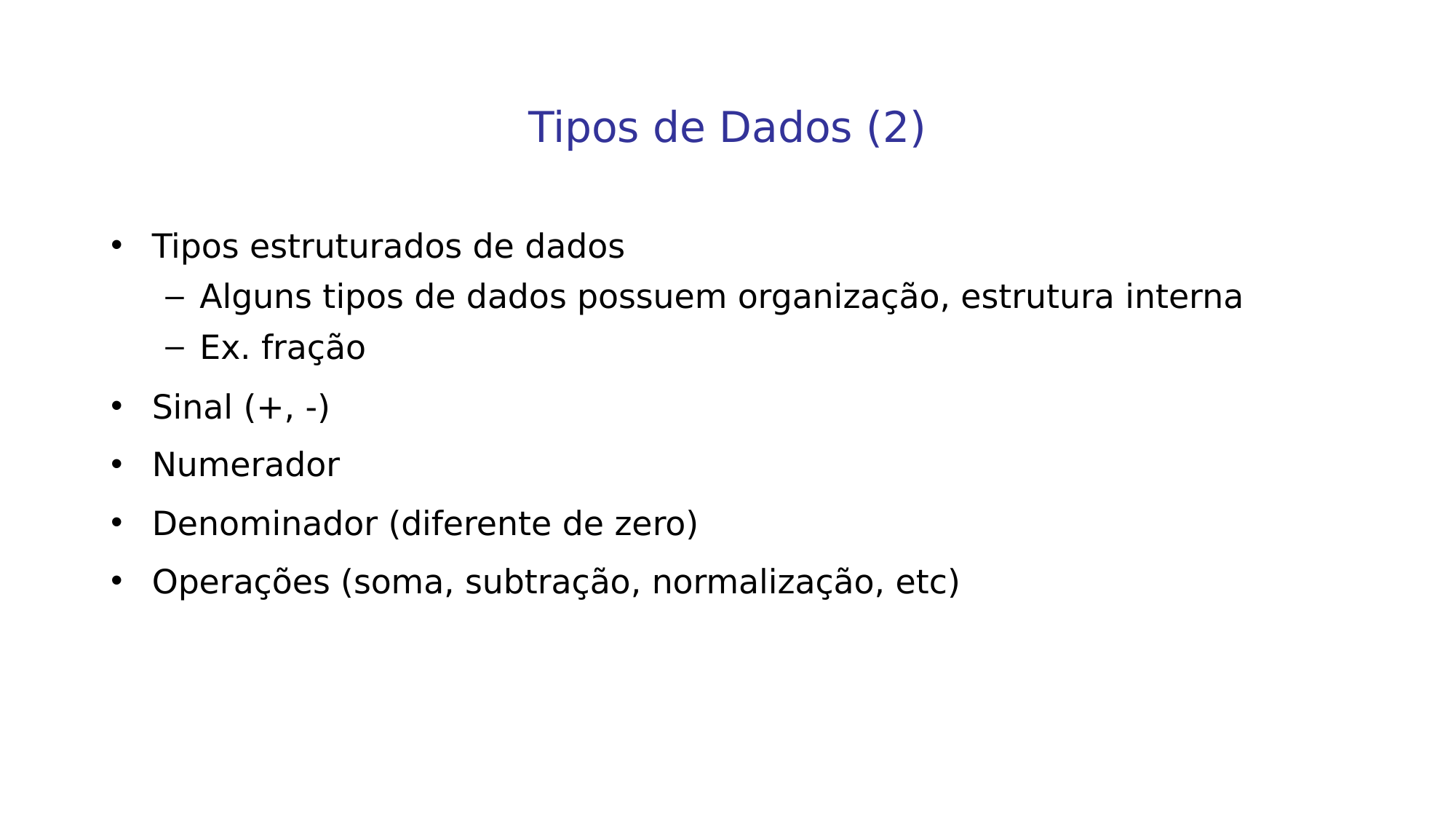

# Tipos de Dados (2)
Tipos estruturados de dados
Alguns tipos de dados possuem organização, estrutura interna
Ex. fração
Sinal (+, -)
Numerador
Denominador (diferente de zero)
Operações (soma, subtração, normalização, etc)